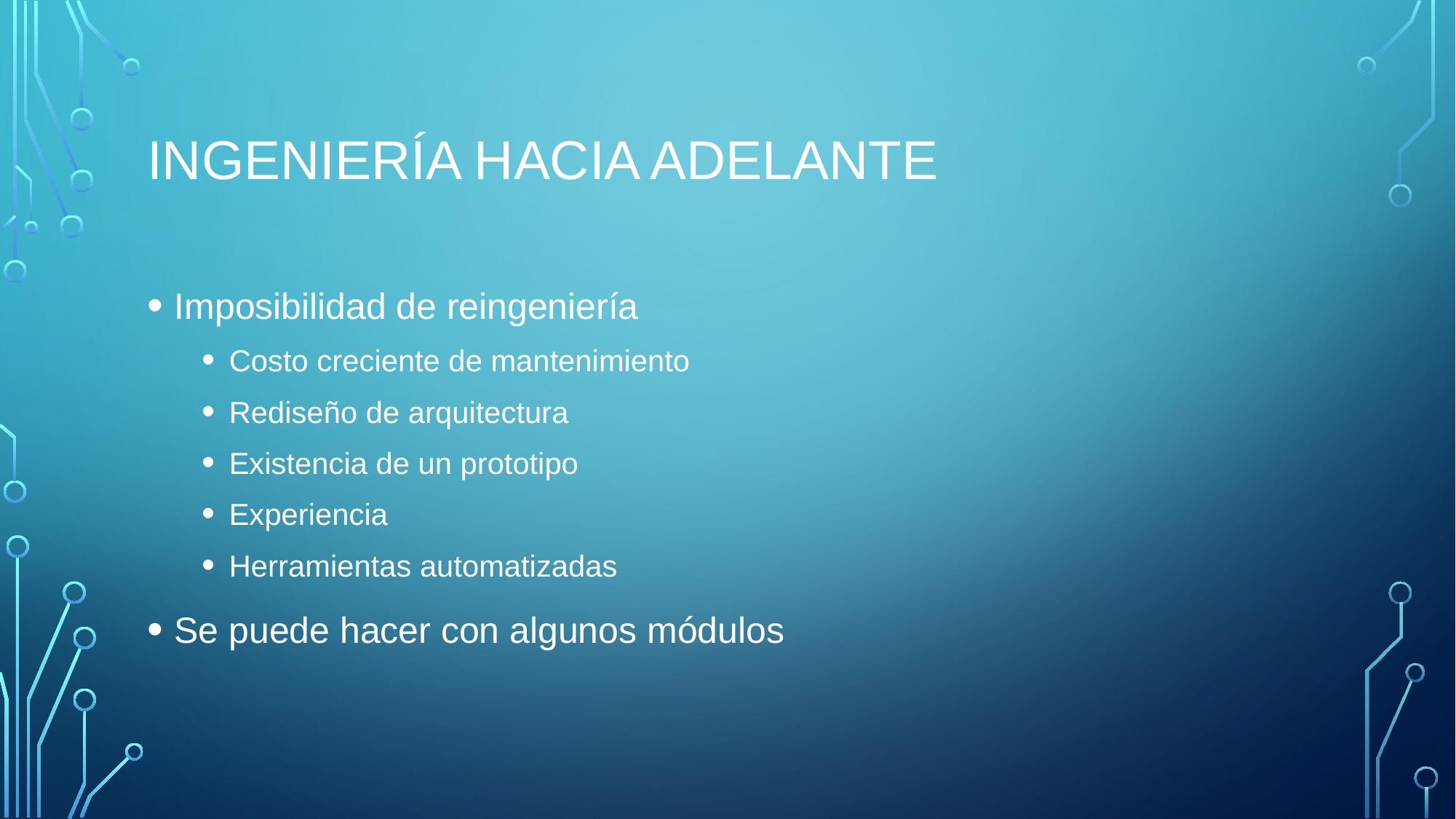

# Ingeniería hacia adelante
Imposibilidad de reingeniería
Costo creciente de mantenimiento
Rediseño de arquitectura
Existencia de un prototipo
Experiencia
Herramientas automatizadas
Se puede hacer con algunos módulos